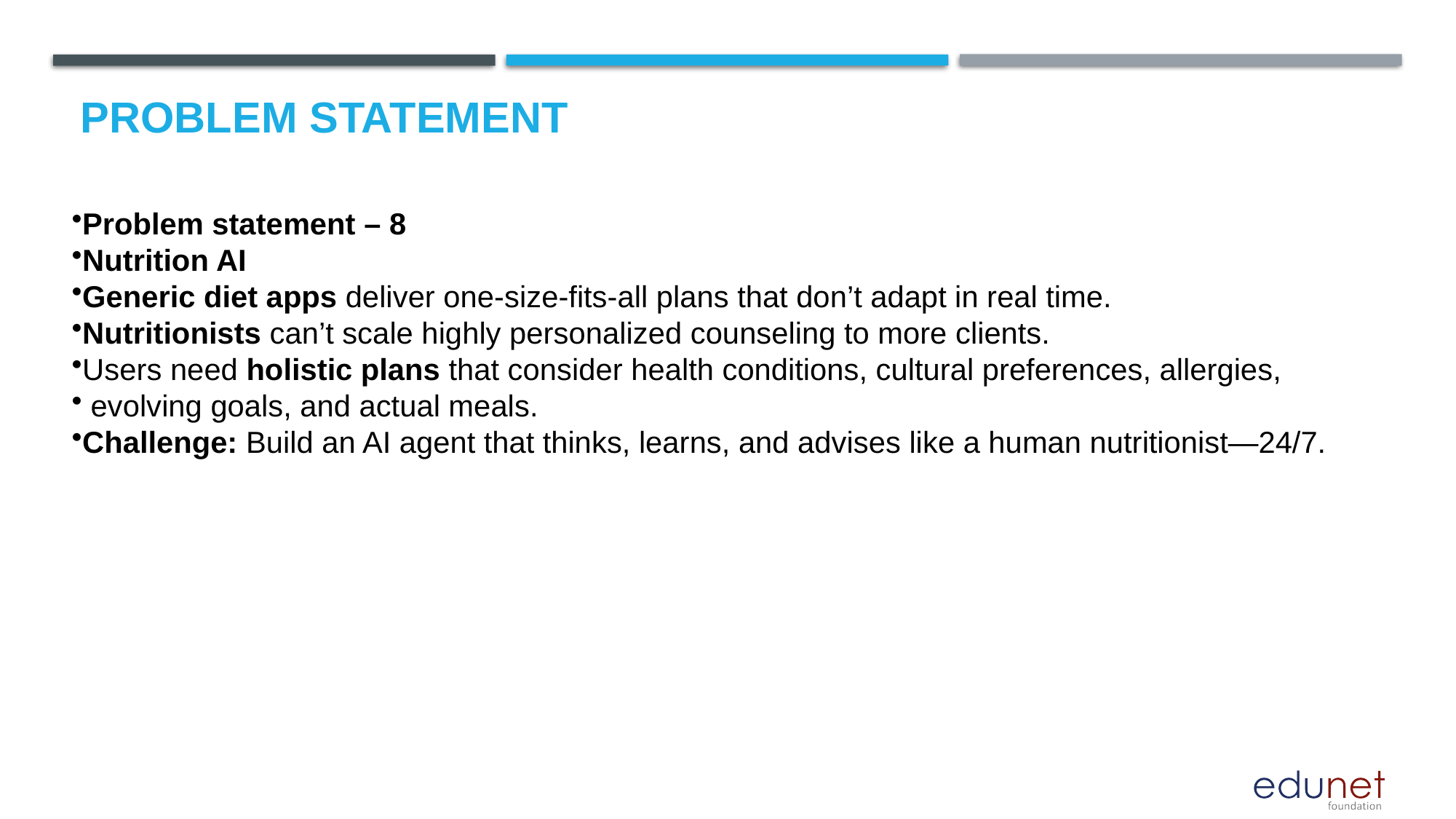

# Problem Statement
Problem statement – 8
Nutrition AI
Generic diet apps deliver one-size-fits-all plans that don’t adapt in real time.
Nutritionists can’t scale highly personalized counseling to more clients.
Users need holistic plans that consider health conditions, cultural preferences, allergies,
 evolving goals, and actual meals.
Challenge: Build an AI agent that thinks, learns, and advises like a human nutritionist—24/7.